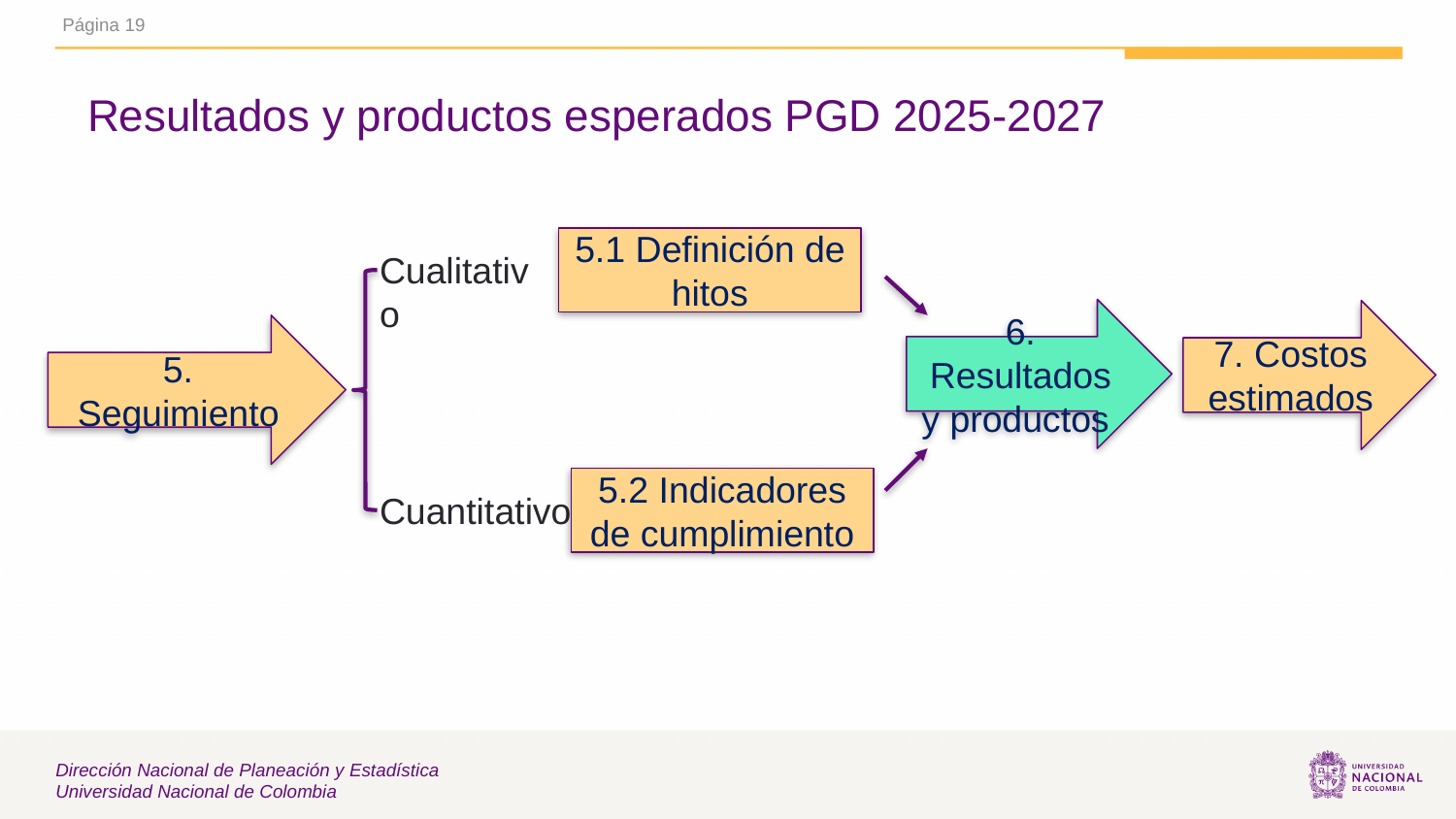

Página 19
# Resultados y productos esperados PGD 2025-2027
5.1 Definición de hitos
Cualitativo

6. Resultados y productos
7. Costos estimados
5. Seguimiento
5.2 Indicadores de cumplimiento
Cuantitativo
Dirección Nacional de Planeación y Estadística
Universidad Nacional de Colombia